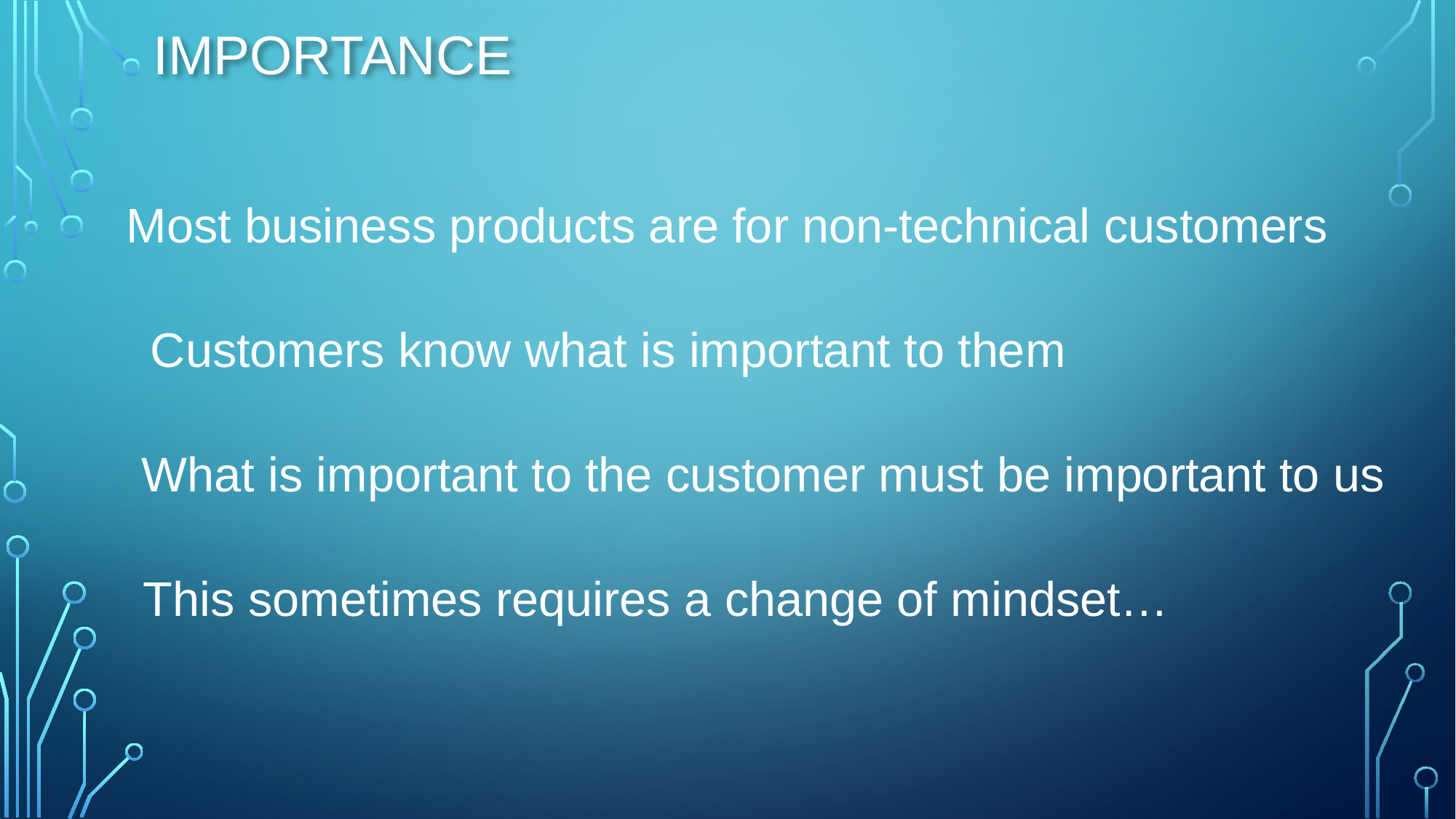

# Importance
Most business products are for non-technical customers
Customers know what is important to them
What is important to the customer must be important to us
This sometimes requires a change of mindset…